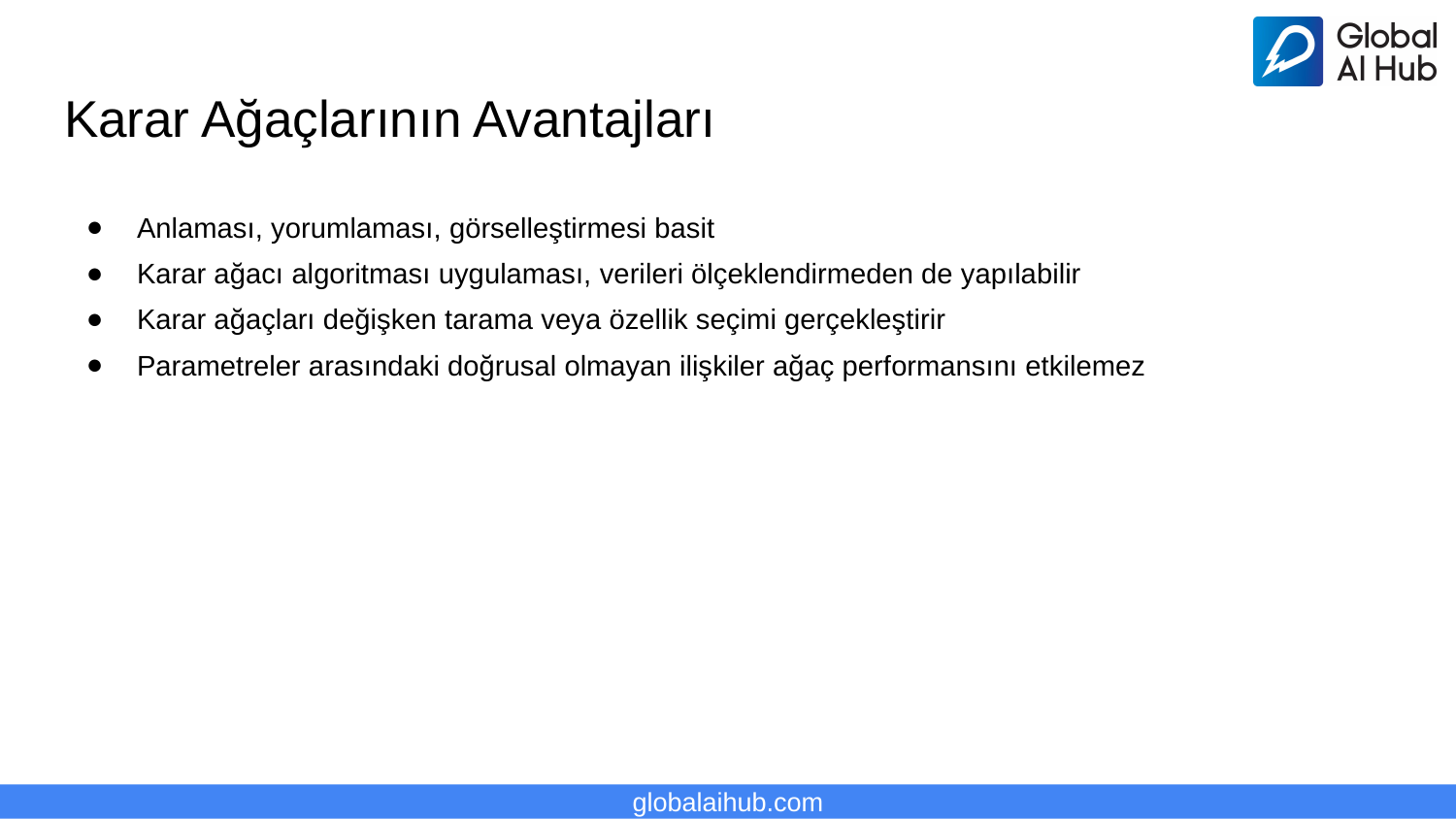

# Karar Ağaçlarının Avantajları
Anlaması, yorumlaması, görselleştirmesi basit
Karar ağacı algoritması uygulaması, verileri ölçeklendirmeden de yapılabilir
Karar ağaçları değişken tarama veya özellik seçimi gerçekleştirir
Parametreler arasındaki doğrusal olmayan ilişkiler ağaç performansını etkilemez